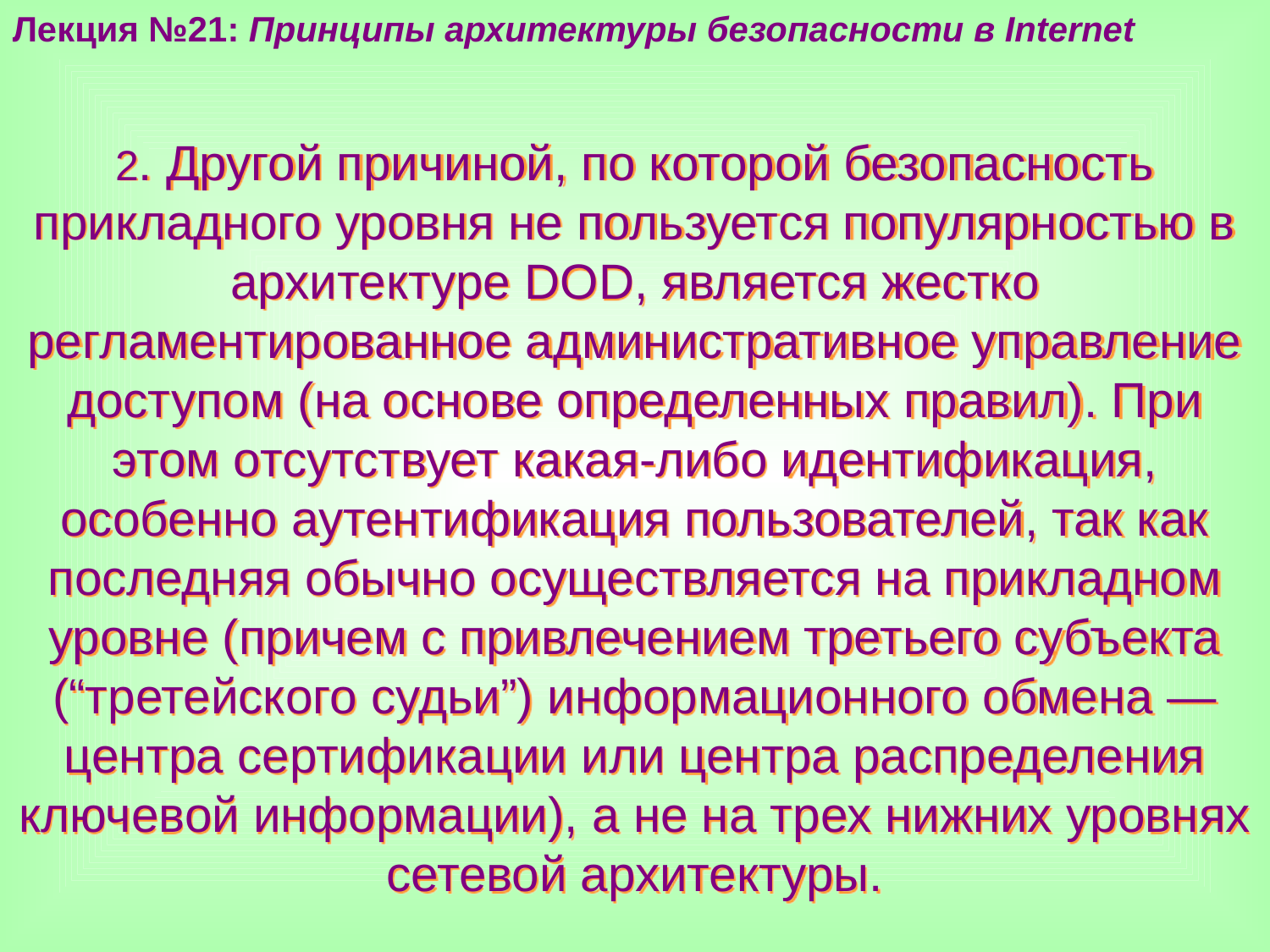

Лекция №21: Принципы архитектуры безопасности в Internet
2. Другой причиной, по которой безопасность прикладного уровня не пользуется популярностью в архитектуре DOD, является жестко регламентированное административное управление доступом (на основе определенных правил). При этом отсутствует какая-либо идентификация, особенно аутентификация пользователей, так как последняя обычно осуществляется на прикладном уровне (причем с привлечением третьего субъекта (“третейского судьи”) информационного обмена — центра сертификации или центра распределения ключевой информации), а не на трех нижних уровнях сетевой архитектуры.